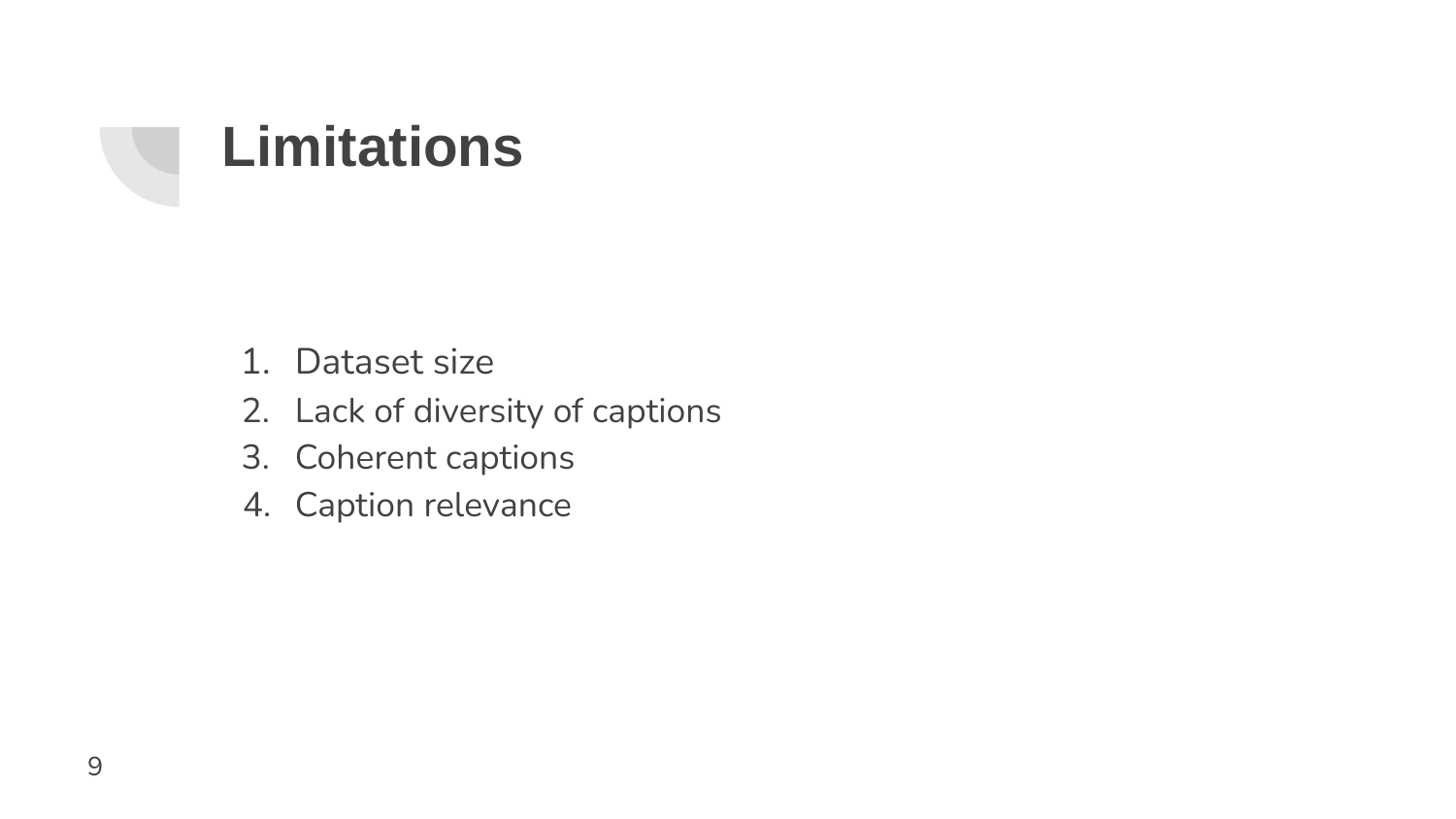

# Limitations
Dataset size
Lack of diversity of captions
Coherent captions
Caption relevance

9